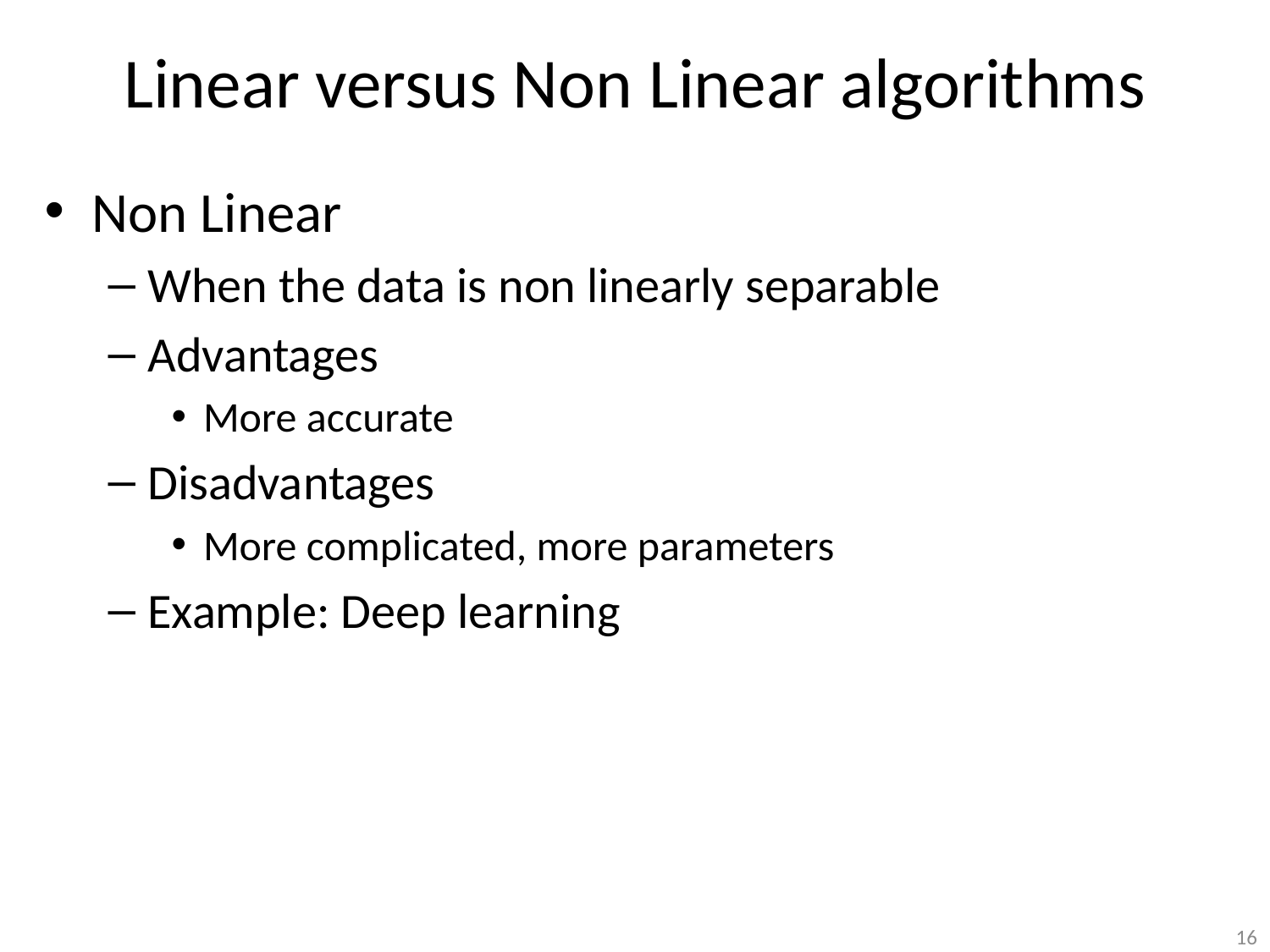

# Linear versus Non Linear algorithms
Non Linear
When the data is non linearly separable
Advantages
More accurate
Disadvantages
More complicated, more parameters
Example: Deep learning

16